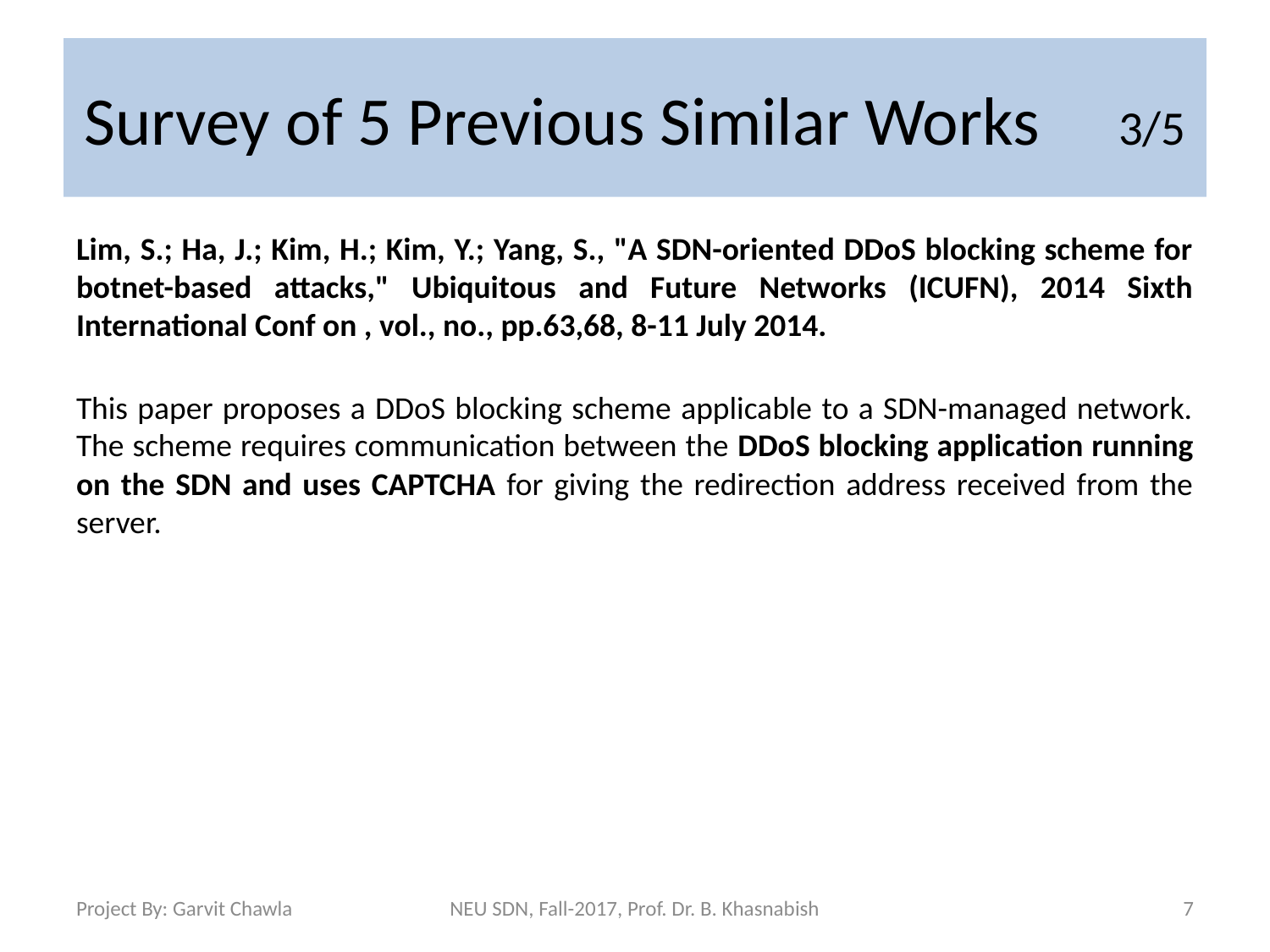

# Survey of 5 Previous Similar Works     3/5
Lim, S.; Ha, J.; Kim, H.; Kim, Y.; Yang, S., "A SDN-oriented DDoS blocking scheme for botnet-based attacks," Ubiquitous and Future Networks (ICUFN), 2014 Sixth International Conf on , vol., no., pp.63,68, 8-11 July 2014.
This paper proposes a DDoS blocking scheme applicable to a SDN-managed network. The scheme requires communication between the DDoS blocking application running on the SDN and uses CAPTCHA for giving the redirection address received from the server.
Project By: Garvit Chawla
NEU SDN, Fall-2017, Prof. Dr. B. Khasnabish
7